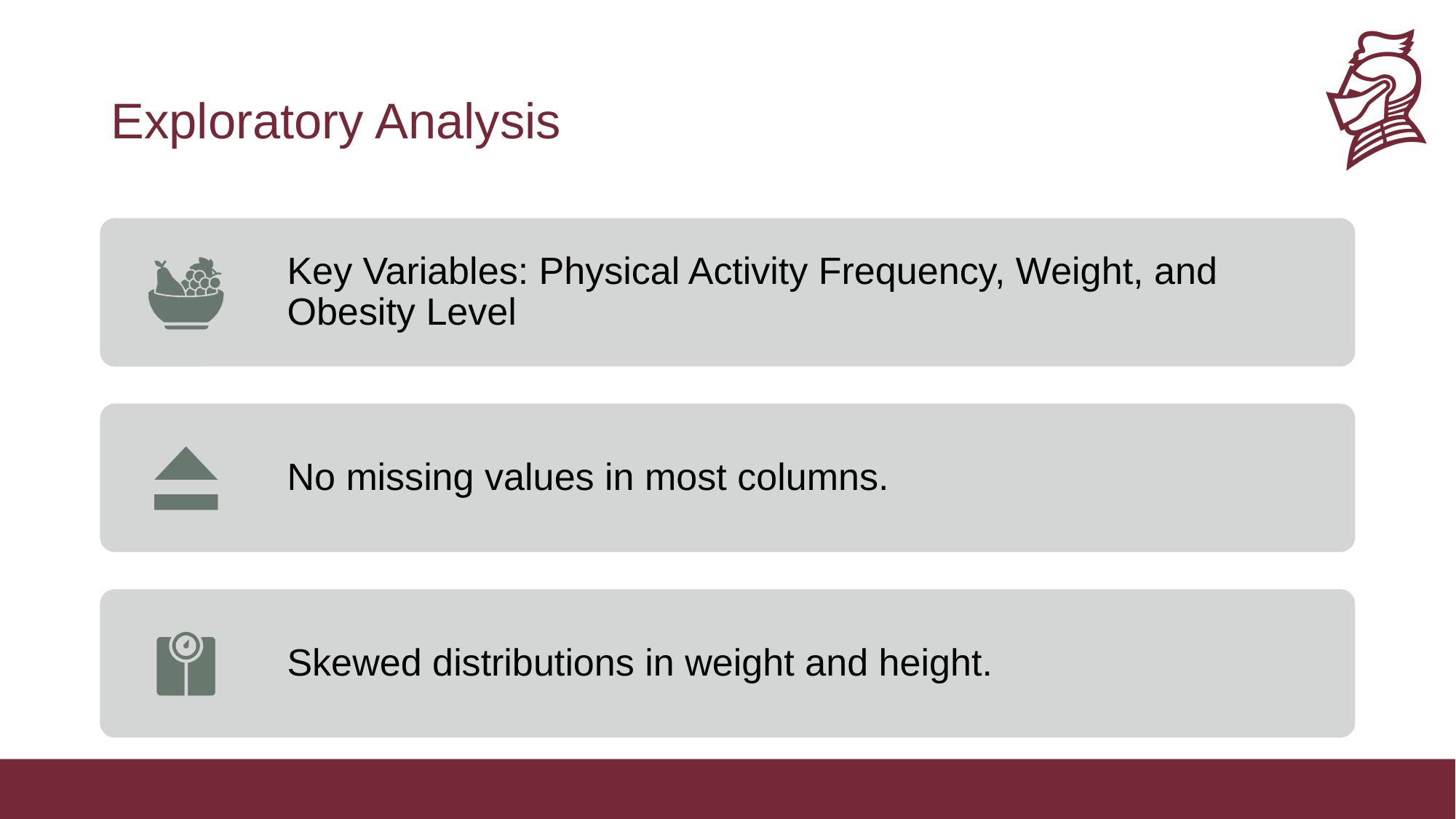

# Exploratory Analysis
Key Variables: Physical Activity Frequency, Weight, and Obesity Level
No missing values in most columns.
Skewed distributions in weight and height.